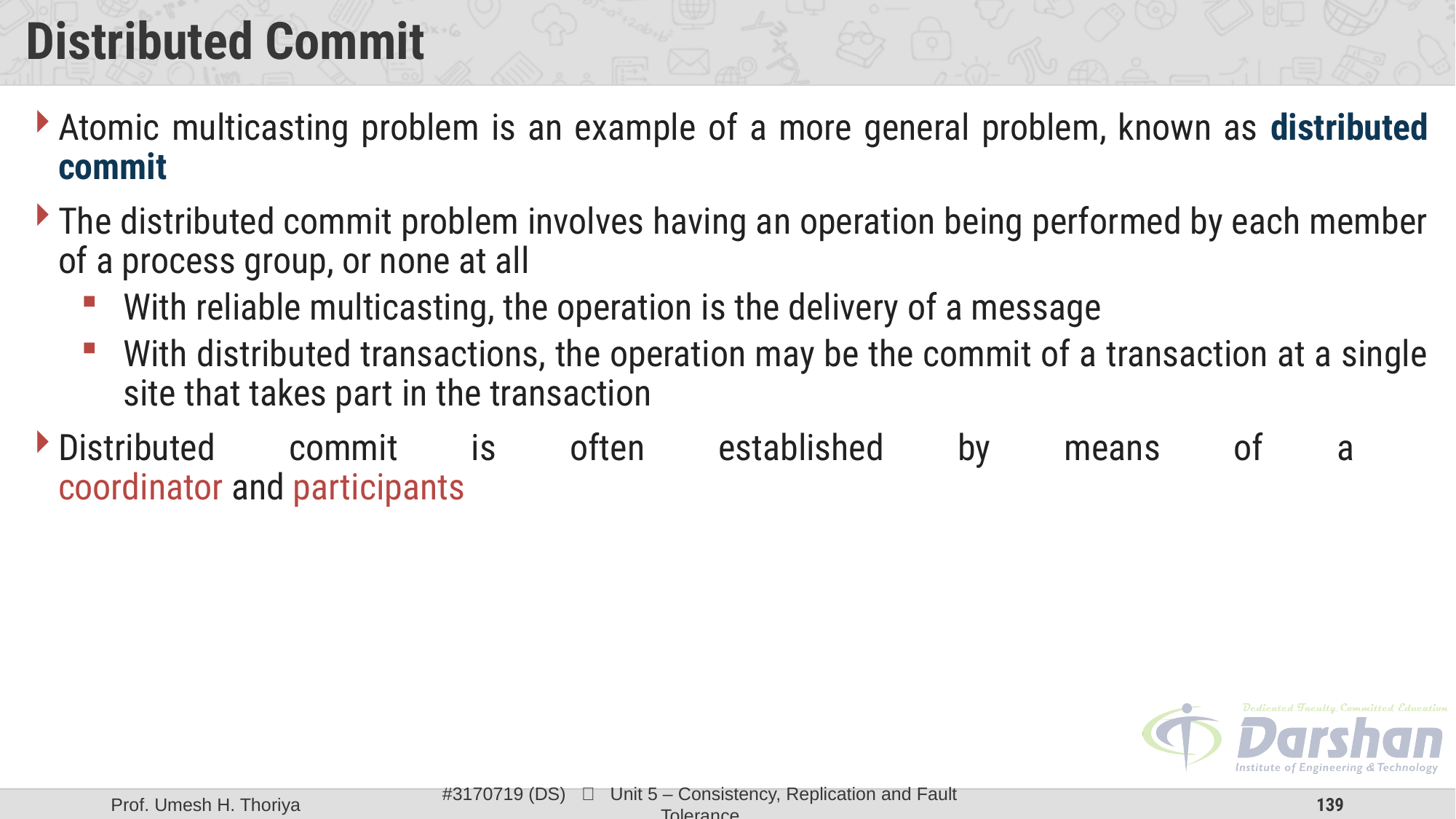

# Distributed Commit
Atomic multicasting problem is an example of a more general problem, known as distributed commit
The distributed commit problem involves having an operation being performed by each member of a process group, or none at all
With reliable multicasting, the operation is the delivery of a message
With distributed transactions, the operation may be the commit of a transaction at a single site that takes part in the transaction
Distributed commit is often established by means of a
coordinator and participants